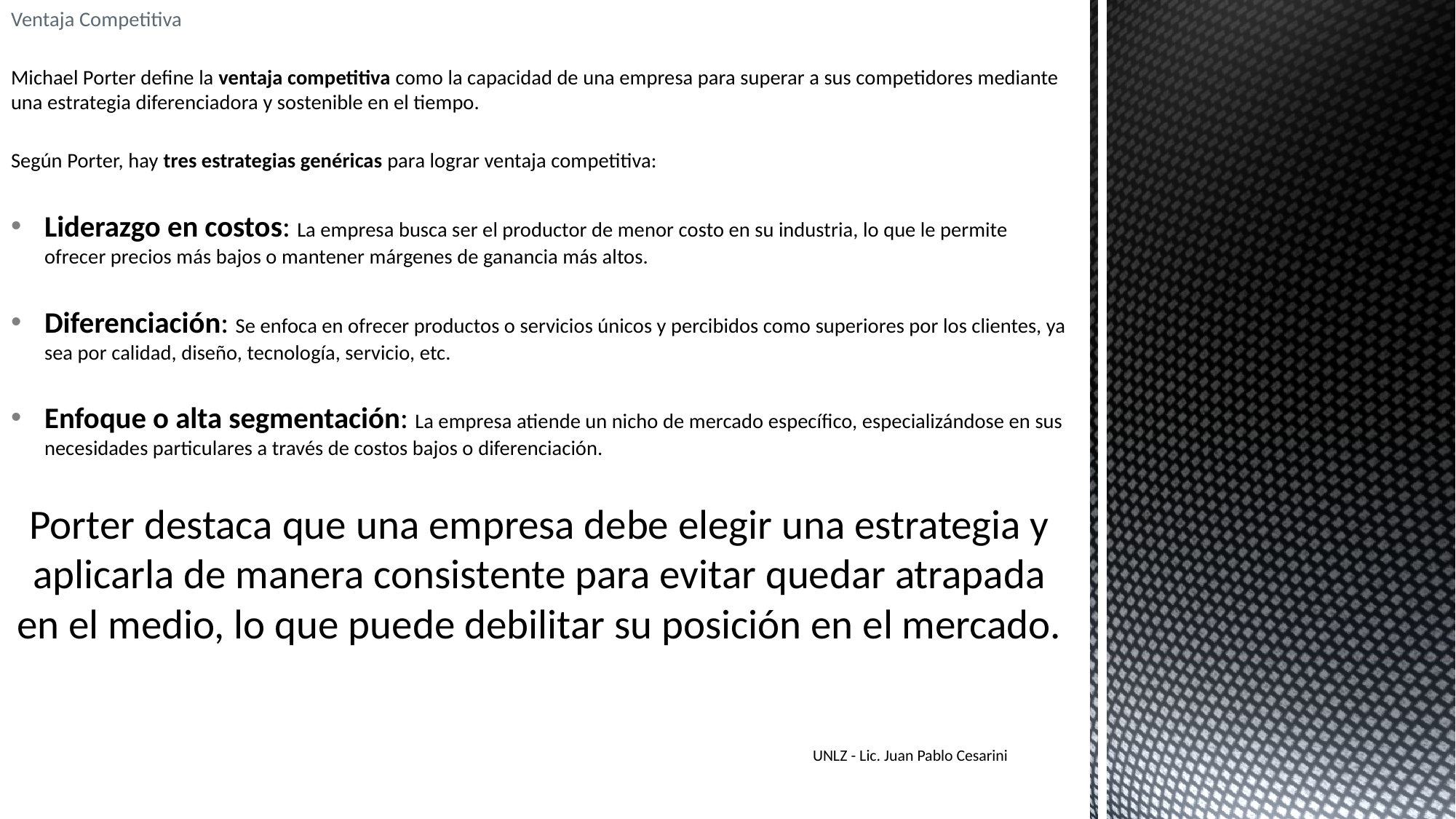

Ventaja Competitiva

Michael Porter define la ventaja competitiva como la capacidad de una empresa para superar a sus competidores mediante una estrategia diferenciadora y sostenible en el tiempo.

Según Porter, hay tres estrategias genéricas para lograr ventaja competitiva:

Liderazgo en costos: La empresa busca ser el productor de menor costo en su industria, lo que le permite ofrecer precios más bajos o mantener márgenes de ganancia más altos.

Diferenciación: Se enfoca en ofrecer productos o servicios únicos y percibidos como superiores por los clientes, ya sea por calidad, diseño, tecnología, servicio, etc.

Enfoque o alta segmentación: La empresa atiende un nicho de mercado específico, especializándose en sus necesidades particulares a través de costos bajos o diferenciación.

Porter destaca que una empresa debe elegir una estrategia y aplicarla de manera consistente para evitar quedar atrapada en el medio, lo que puede debilitar su posición en el mercado.

UNLZ - Lic. Juan Pablo Cesarini